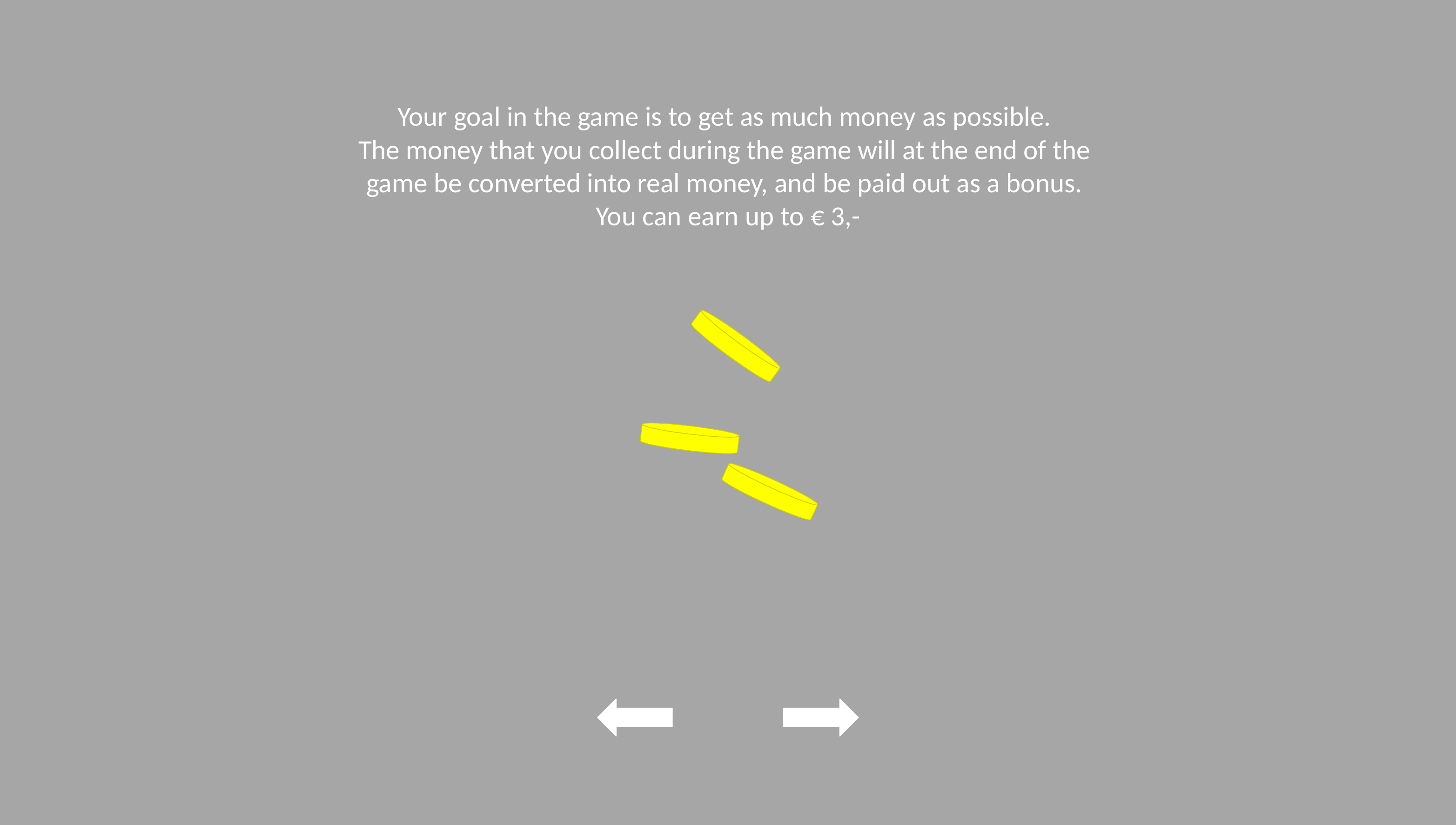

# Your goal in the game is to get as much money as possible. The money that you collect during the game will at the end of the game be converted into real money, and be paid out as a bonus. You can earn up to € 3,-